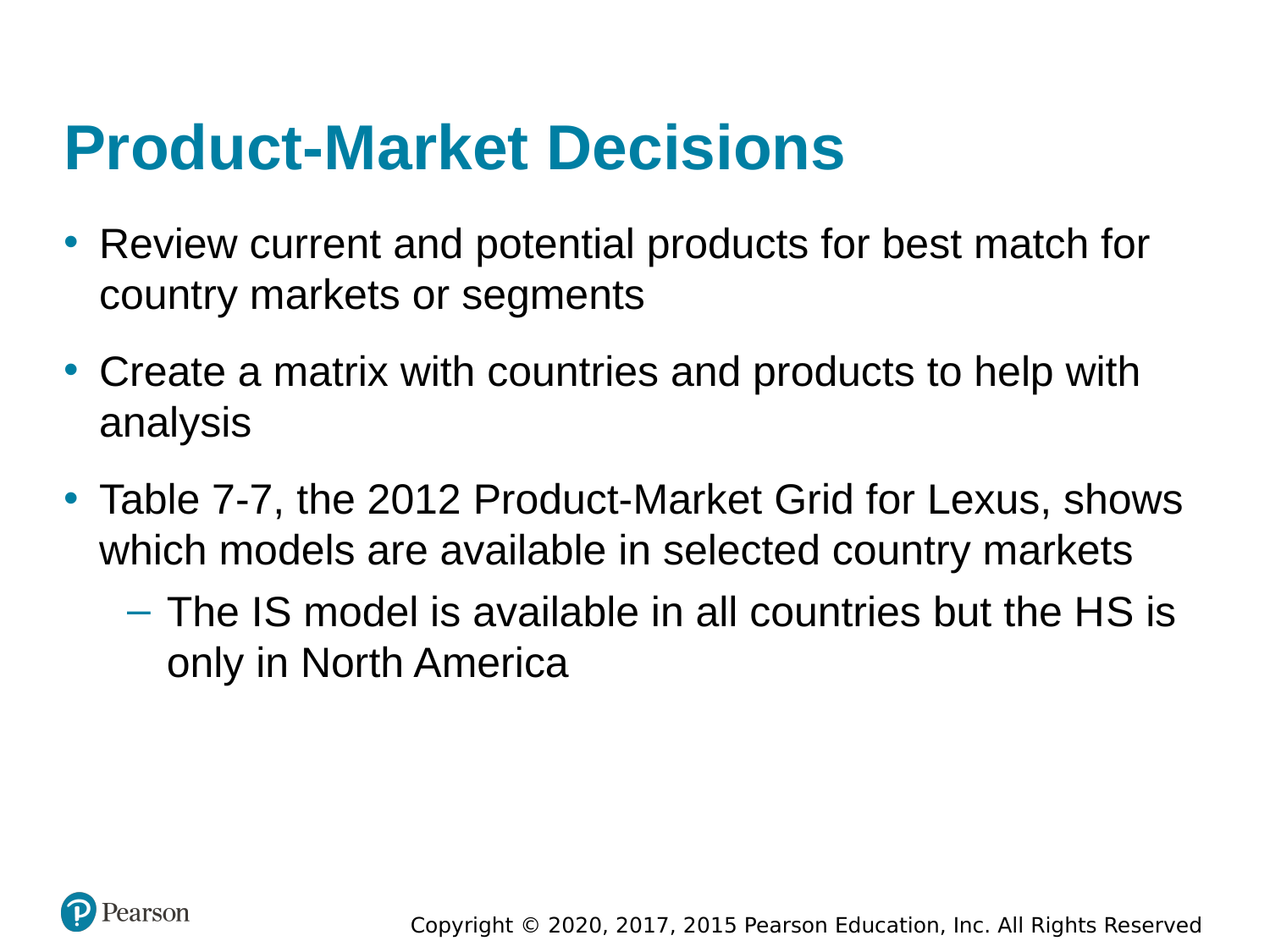

# Product-Market Decisions
Review current and potential products for best match for country markets or segments
Create a matrix with countries and products to help with analysis
Table 7-7, the 2012 Product-Market Grid for Lexus, shows which models are available in selected country markets
The I S model is available in all countries but the H S is only in North America